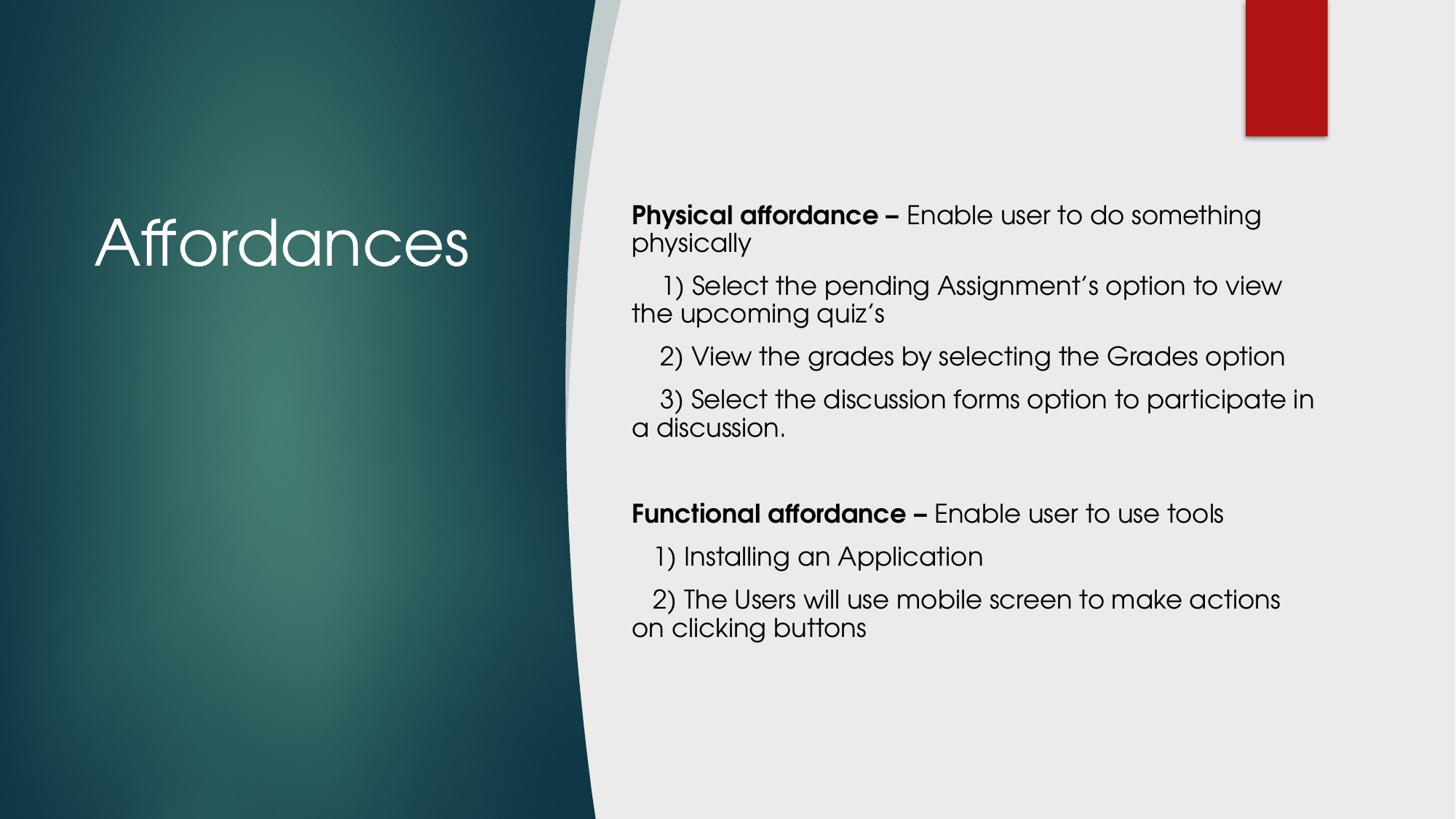

# Affordances
Physical affordance – Enable user to do something physically
    1) Select the pending Assignment’s option to view the upcoming quiz’s
    2) View the grades by selecting the Grades option
    3) Select the discussion forms option to participate in a discussion.

Functional affordance – Enable user to use tools
   1) Installing an Application
   2) The Users will use mobile screen to make actions on clicking buttons